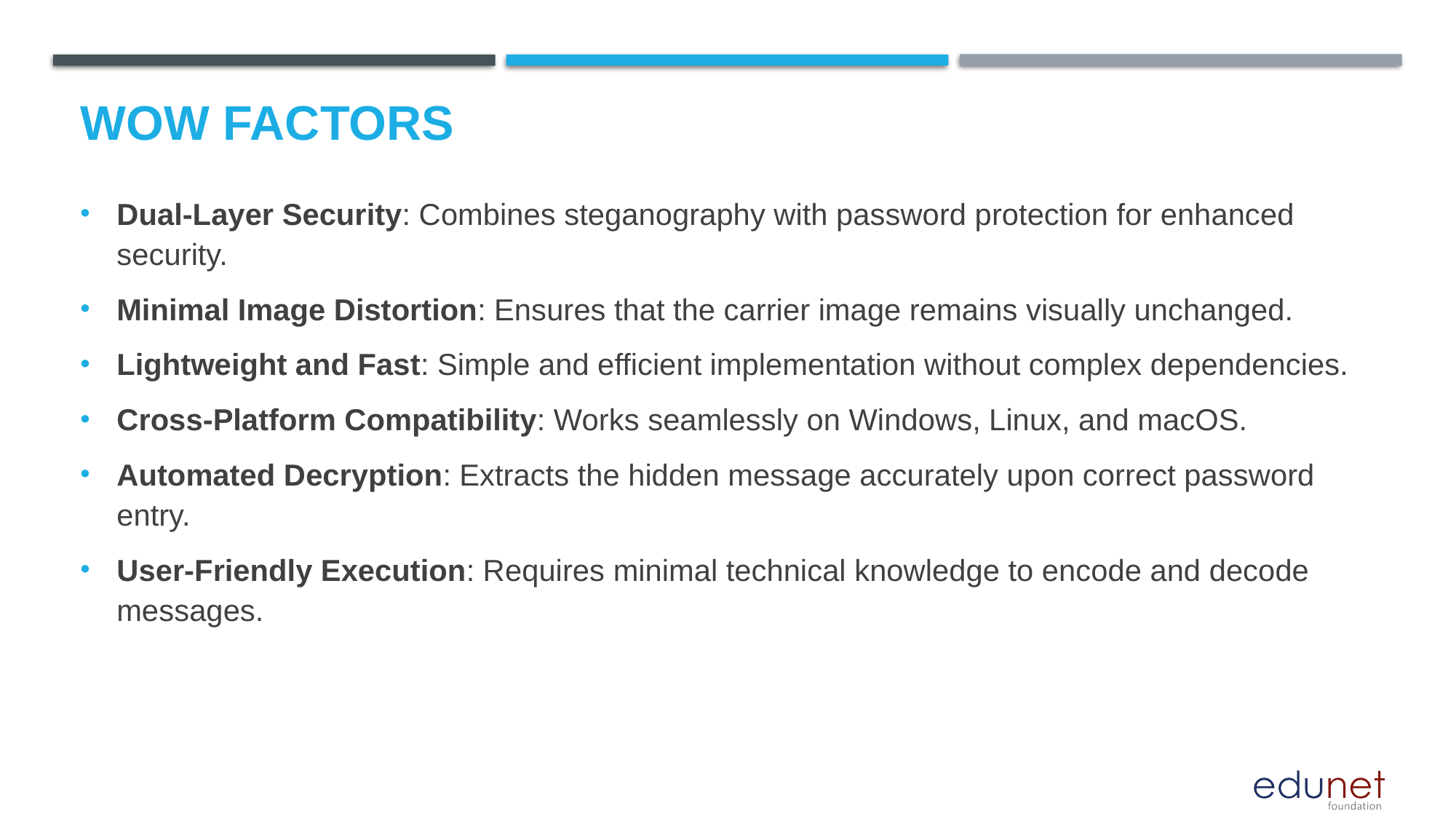

# Wow factors
Dual-Layer Security: Combines steganography with password protection for enhanced security.
Minimal Image Distortion: Ensures that the carrier image remains visually unchanged.
Lightweight and Fast: Simple and efficient implementation without complex dependencies.
Cross-Platform Compatibility: Works seamlessly on Windows, Linux, and macOS.
Automated Decryption: Extracts the hidden message accurately upon correct password entry.
User-Friendly Execution: Requires minimal technical knowledge to encode and decode messages.